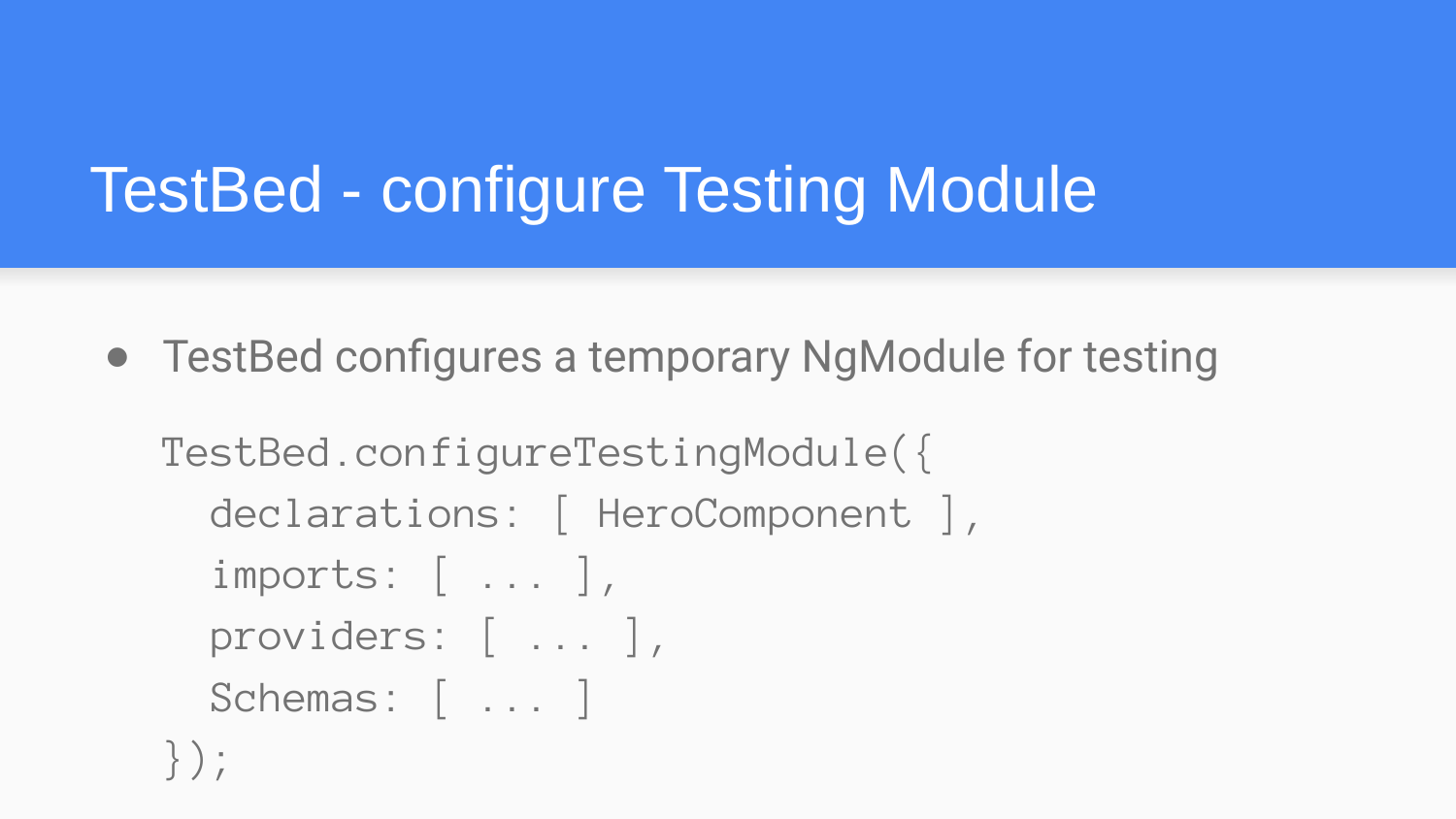

# TestBed - configure Testing Module
TestBed configures a temporary NgModule for testing
TestBed.configureTestingModule({
  declarations: [ HeroComponent ],
  imports: [ ... ],
  providers: [ ... ],
  Schemas: [ ... ]
});